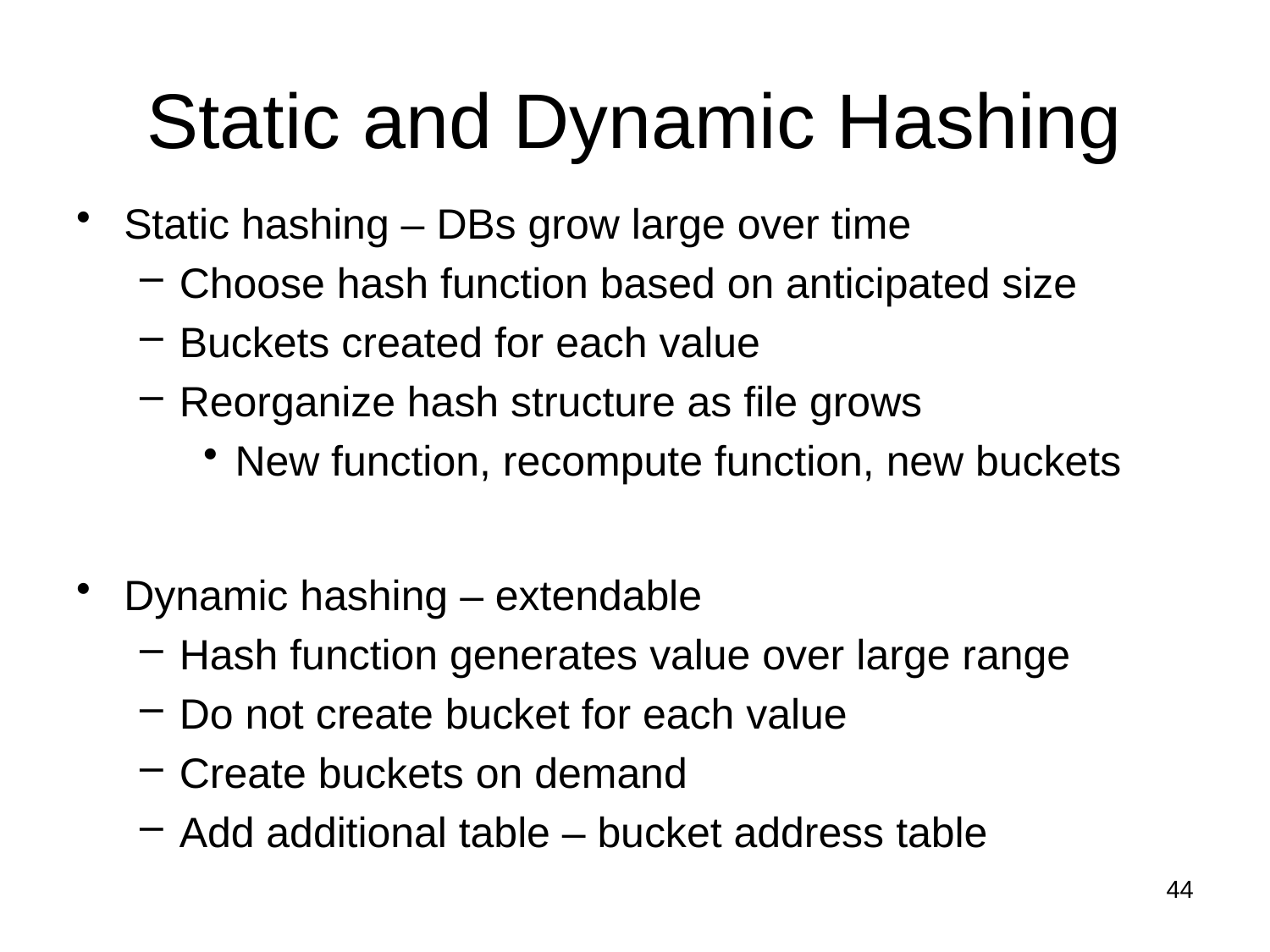

# Static and Dynamic Hashing
Static hashing – DBs grow large over time
Choose hash function based on anticipated size
Buckets created for each value
Reorganize hash structure as file grows
New function, recompute function, new buckets

Dynamic hashing – extendable
Hash function generates value over large range
Do not create bucket for each value
Create buckets on demand
Add additional table – bucket address table
44